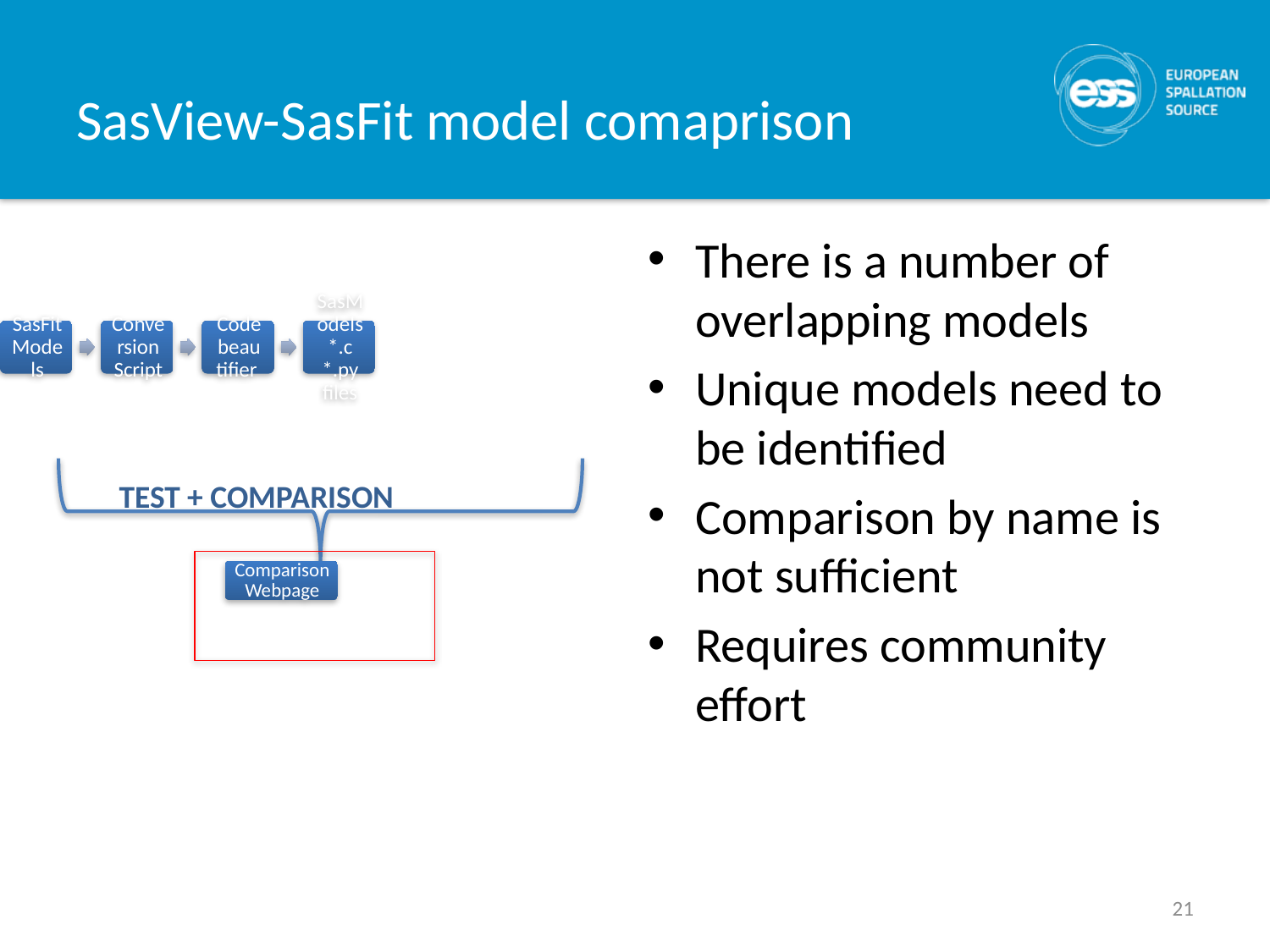

# SasView-SasFit model comaprison
There is a number of overlapping models
Unique models need to be identified
Comparison by name is not sufficient
Requires community effort
SasFit Models

Conversion Script

Code beautifier

SasModels *.c *.py files

TEST + COMPARISON
ComparisonWebpage

21